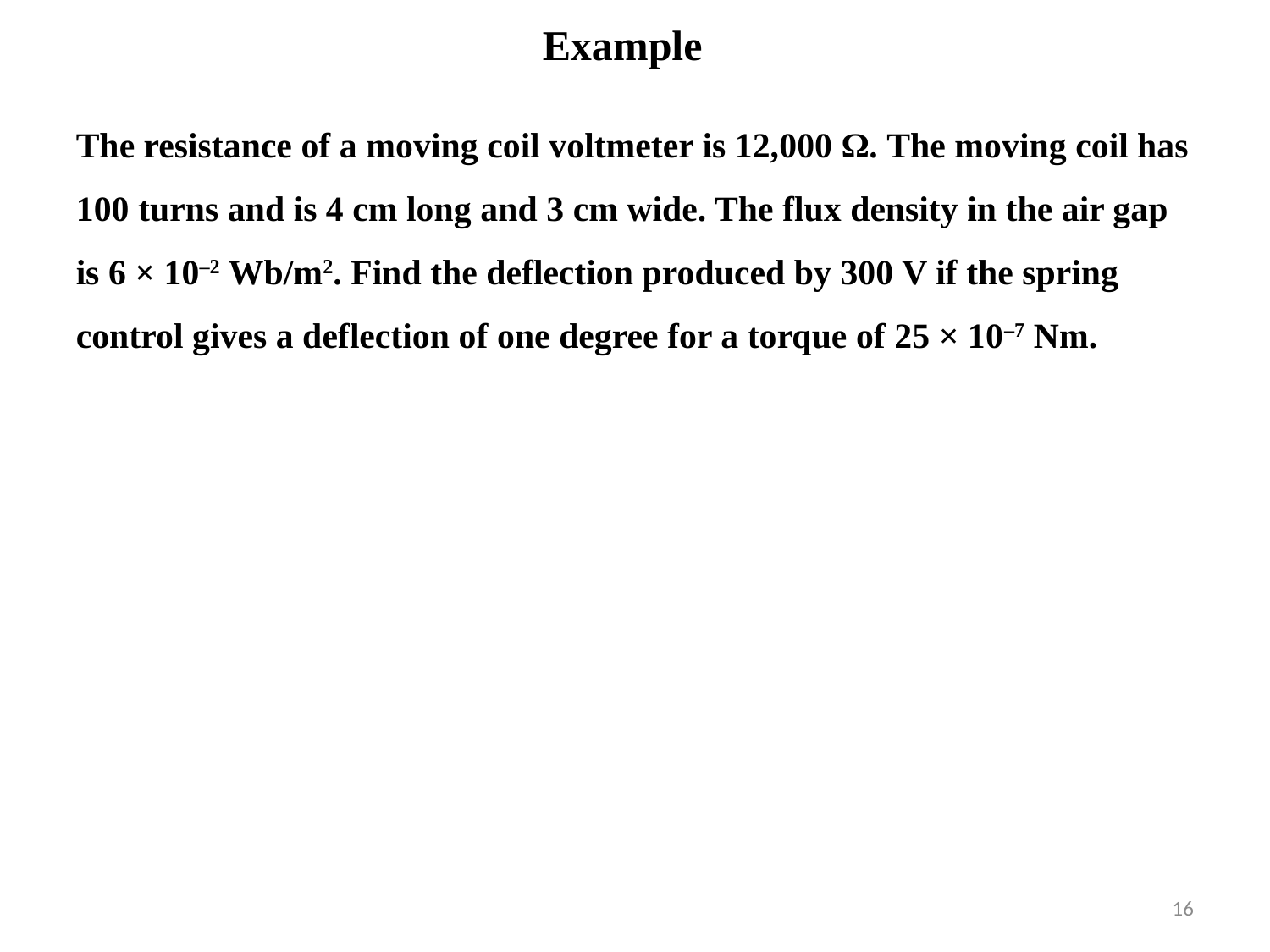

Example
The resistance of a moving coil voltmeter is 12,000 Ω. The moving coil has 100 turns and is 4 cm long and 3 cm wide. The flux density in the air gap is 6 × 10–2 Wb/m2. Find the deflection produced by 300 V if the spring control gives a deflection of one degree for a torque of 25 × 10–7 Nm.
16